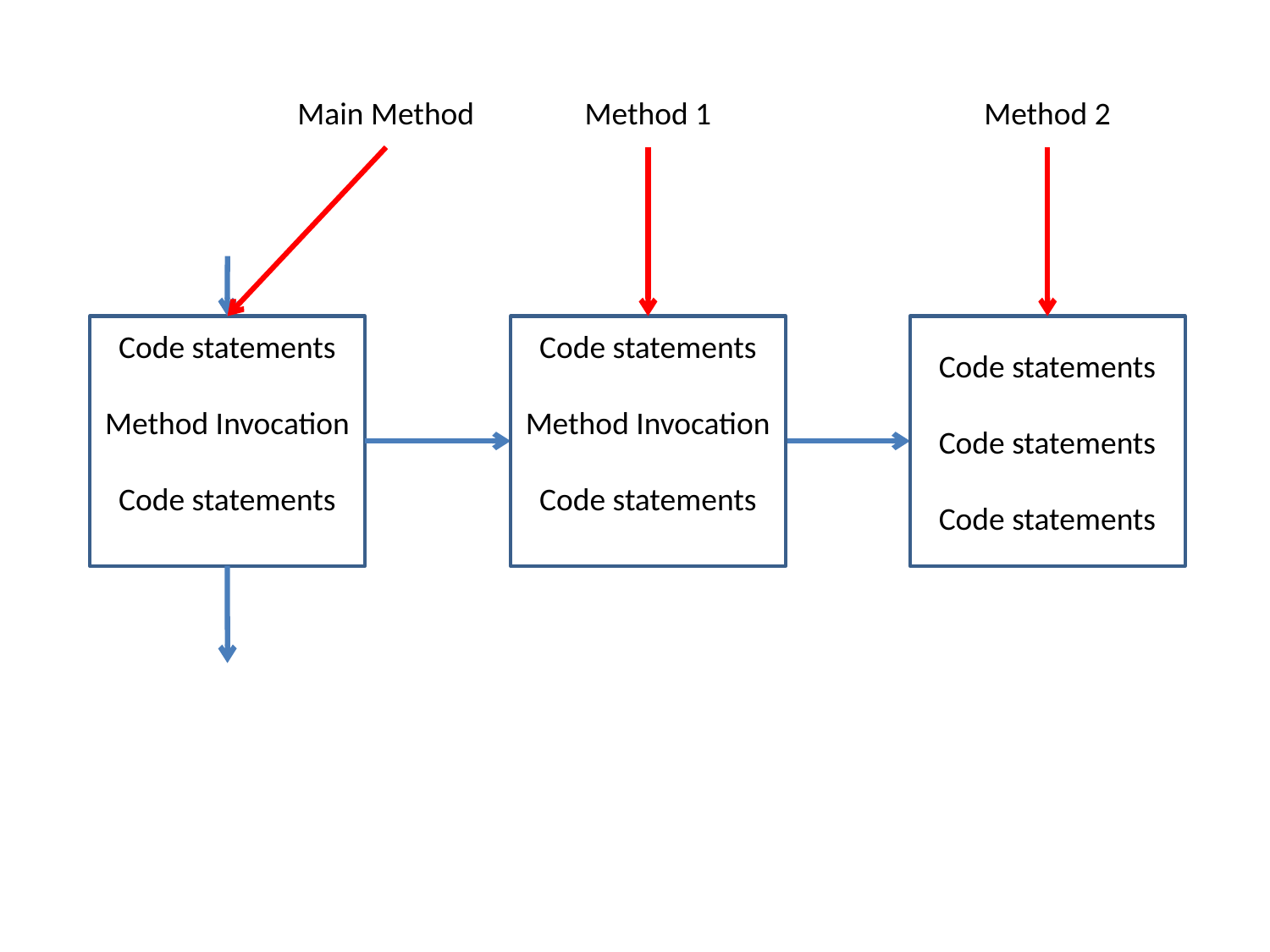

Main Method
Method 1
Method 2
Code statements

Method Invocation

Code statements

Code statements

Method Invocation

Code statements

Code statements

Code statements

Code statements